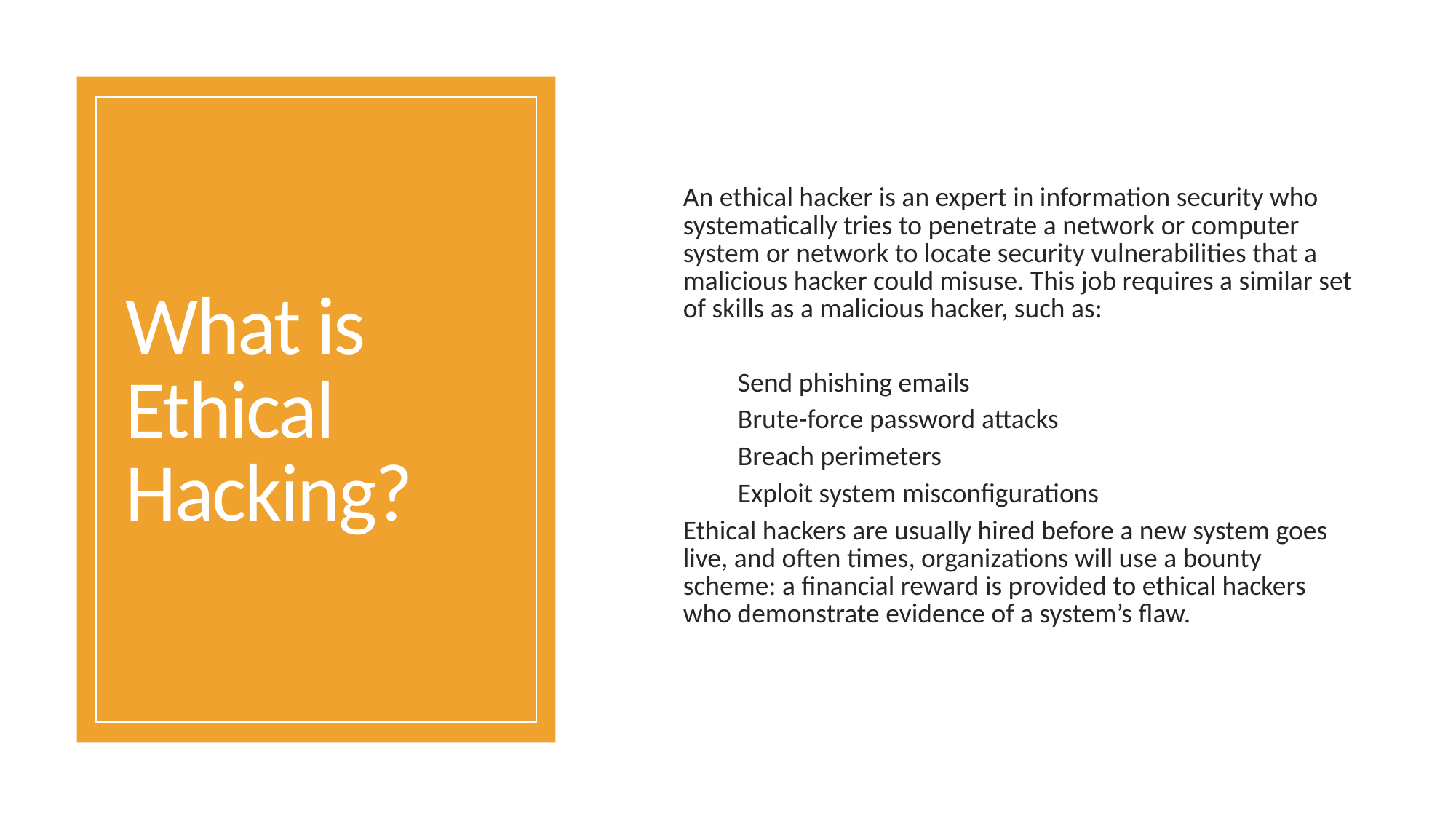

# What is Ethical Hacking?
An ethical hacker is an expert in information security who systematically tries to penetrate a network or computer system or network to locate security vulnerabilities that a malicious hacker could misuse. This job requires a similar set of skills as a malicious hacker, such as:

Send phishing emails
Brute-force password attacks
Breach perimeters
Exploit system misconfigurations
Ethical hackers are usually hired before a new system goes live, and often times, organizations will use a bounty scheme: a financial reward is provided to ethical hackers who demonstrate evidence of a system’s flaw.